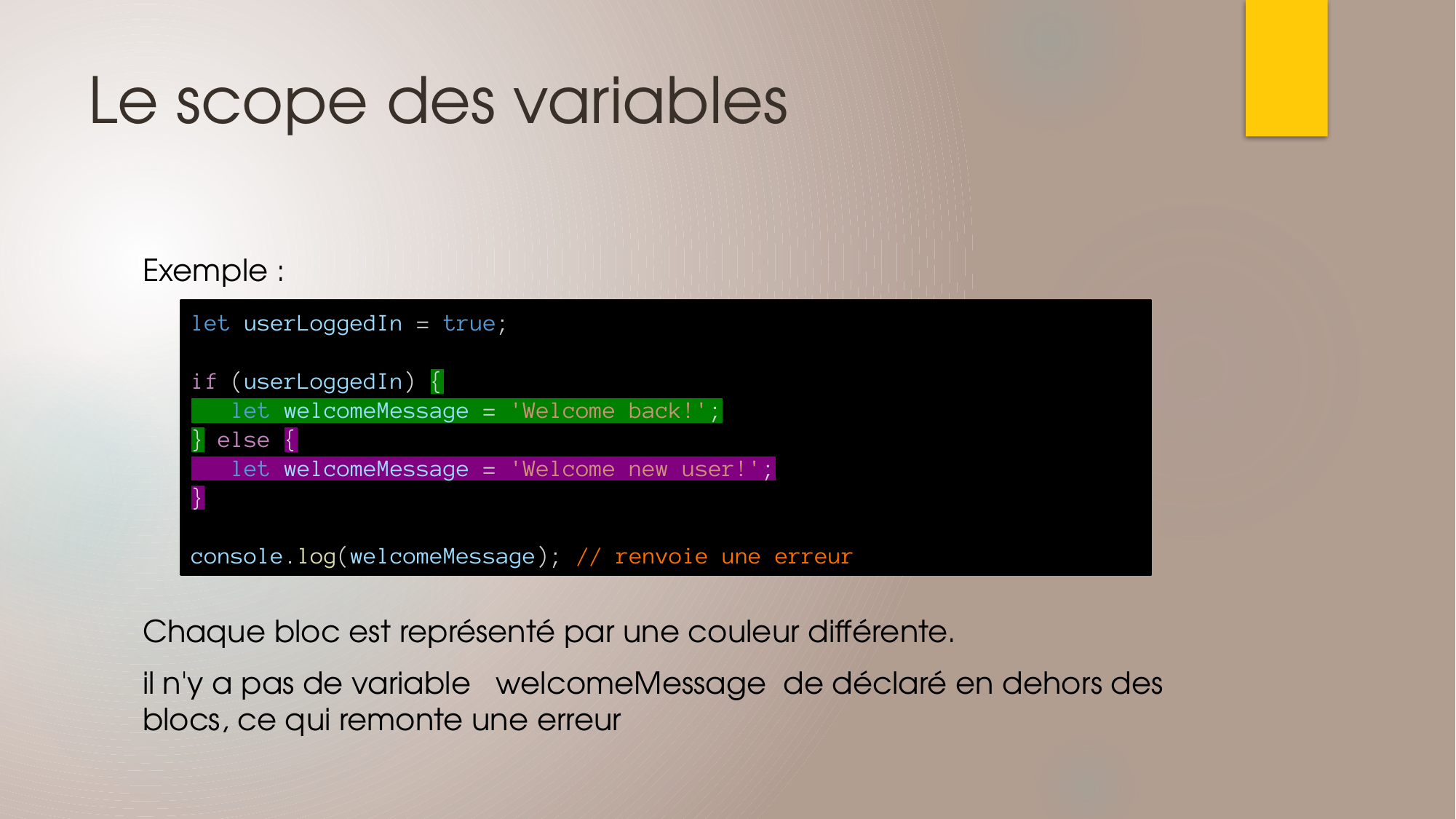

# Le scope des variables
Exemple :

Chaque bloc est représenté par une couleur différente.
il n'y a pas de variable   welcomeMessage  de déclaré en dehors des blocs, ce qui remonte une erreur
let userLoggedIn = true;
if (userLoggedIn) {
   let welcomeMessage = 'Welcome back!';
} else {
   let welcomeMessage = 'Welcome new user!';
}
console.log(welcomeMessage); // renvoie une erreur